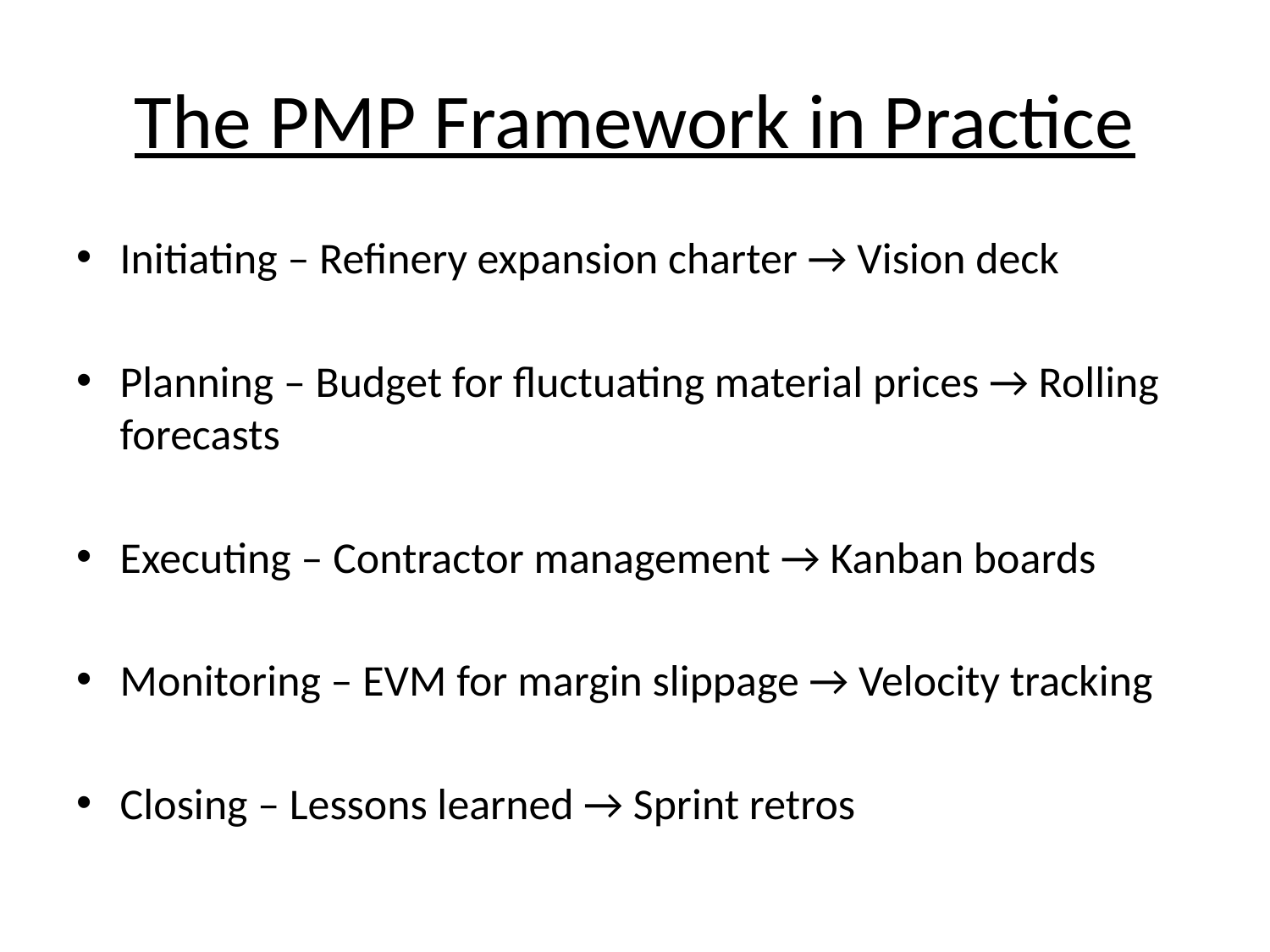

# The PMP Framework in Practice

Initiating – Refinery expansion charter → Vision deck

Planning – Budget for fluctuating material prices → Rolling forecasts

Executing – Contractor management → Kanban boards

Monitoring – EVM for margin slippage → Velocity tracking

Closing – Lessons learned → Sprint retros